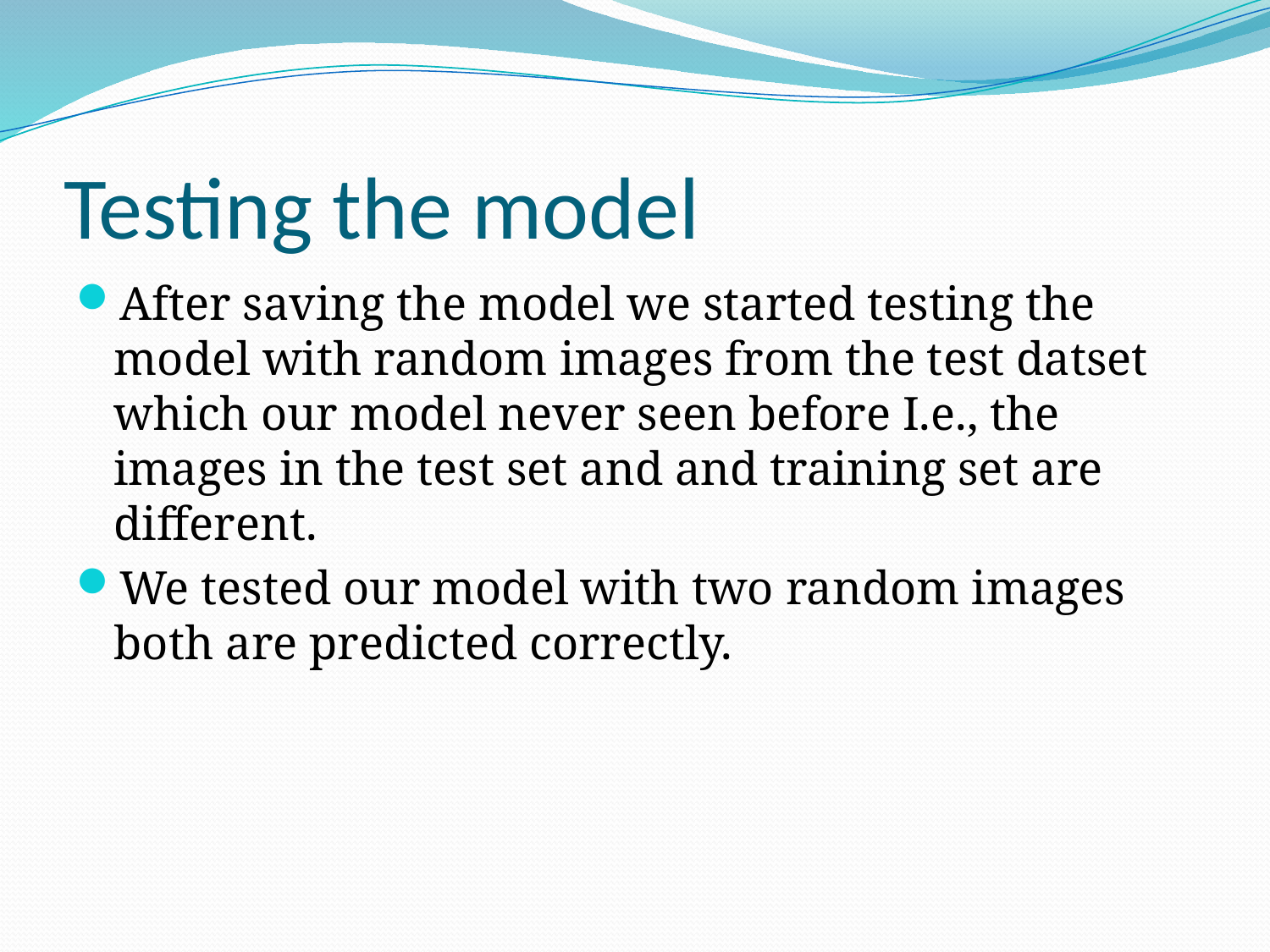

# Testing the model
After saving the model we started testing the model with random images from the test datset which our model never seen before I.e., the images in the test set and and training set are different.
We tested our model with two random images both are predicted correctly.